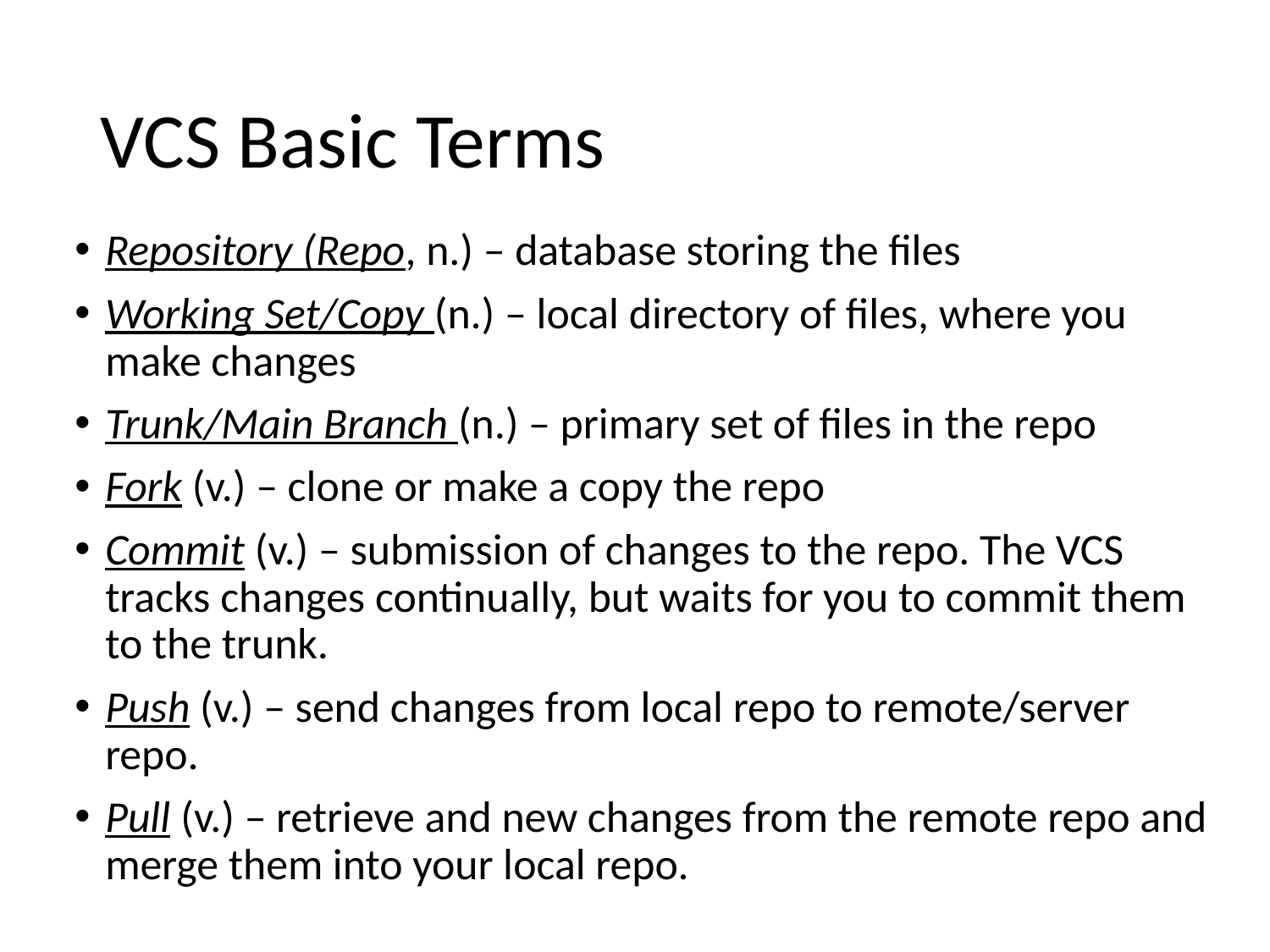

# VCS Basic Terms
Repository (Repo, n.) – database storing the files
Working Set/Copy (n.) – local directory of files, where you make changes
Trunk/Main Branch (n.) – primary set of files in the repo
Fork (v.) – clone or make a copy the repo
Commit (v.) – submission of changes to the repo. The VCS tracks changes continually, but waits for you to commit them to the trunk.
Push (v.) – send changes from local repo to remote/server repo.
Pull (v.) – retrieve and new changes from the remote repo and merge them into your local repo.